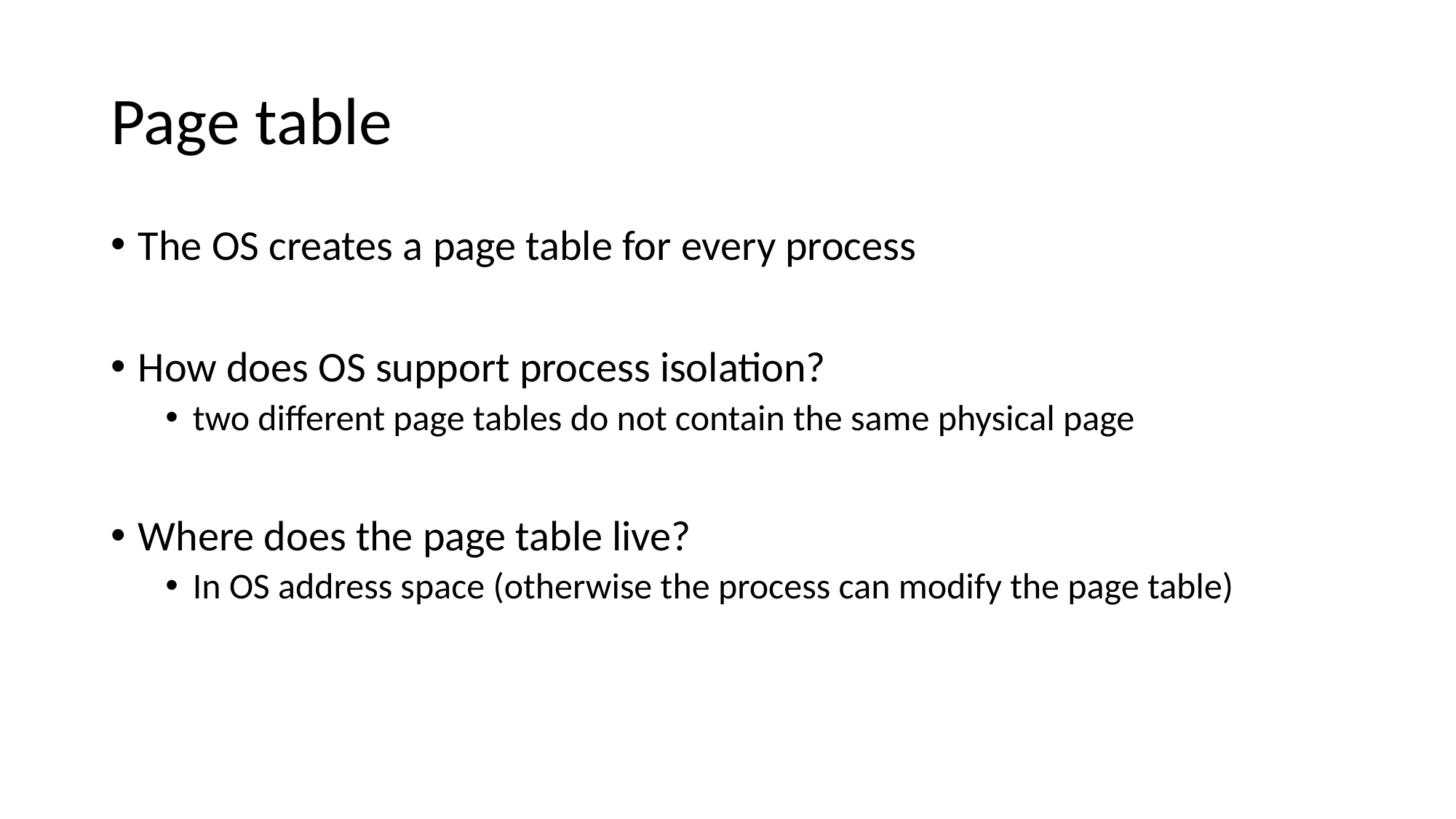

# Page table
The OS creates a page table for every process

How does OS support process isolation?
two different page tables do not contain the same physical page

Where does the page table live?
In OS address space (otherwise the process can modify the page table)